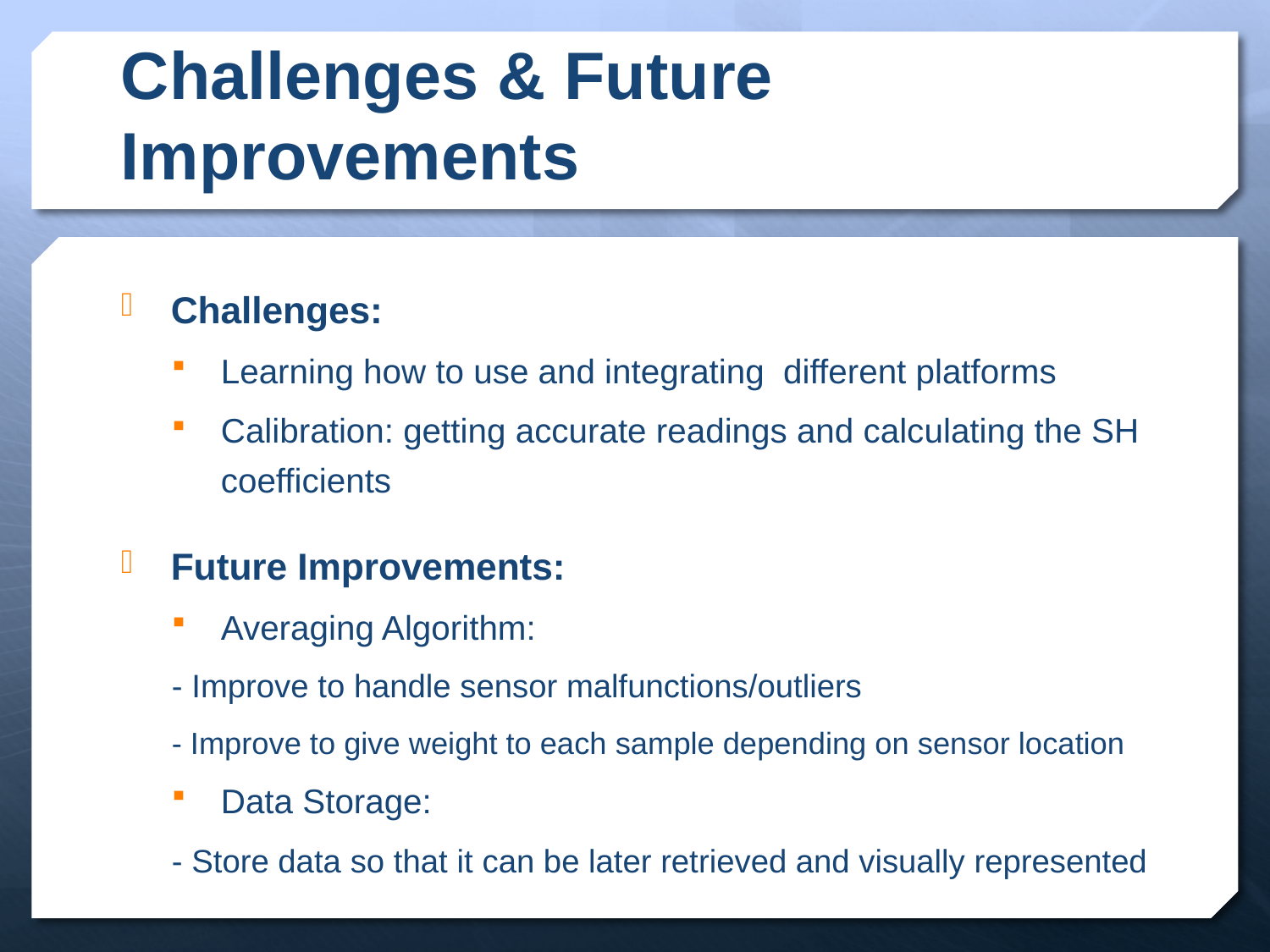

# Challenges & Future Improvements
Challenges:
Learning how to use and integrating  different platforms
Calibration: getting accurate readings and calculating the SH coefficients
Future Improvements:
Averaging Algorithm:
	- Improve to handle sensor malfunctions/outliers
	- Improve to give weight to each sample depending on sensor location
Data Storage:
	- Store data so that it can be later retrieved and visually represented